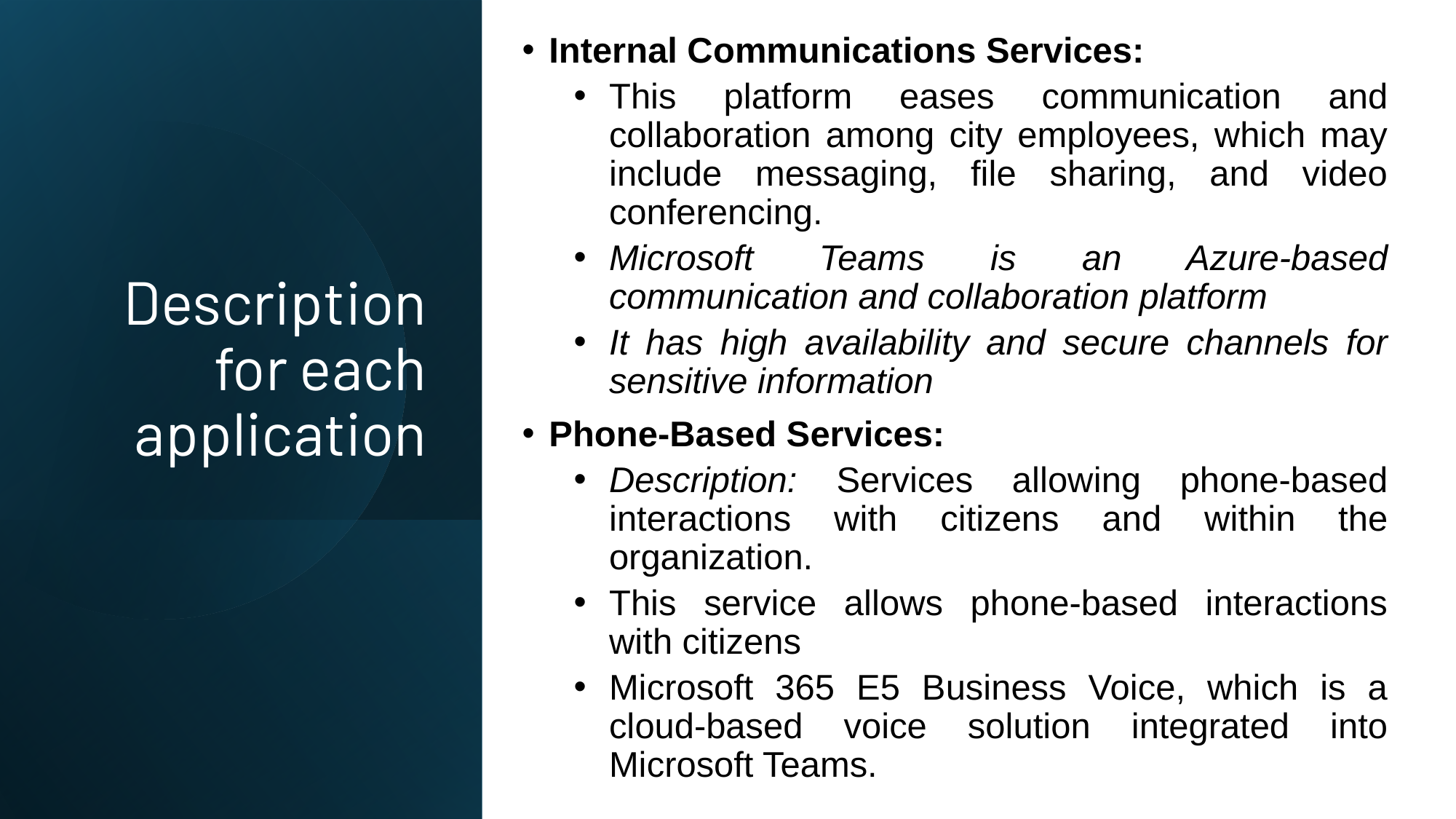

Internal Communications Services:
This platform eases communication and collaboration among city employees, which may include messaging, file sharing, and video conferencing.
Microsoft Teams is an Azure-based communication and collaboration platform
It has high availability and secure channels for sensitive information
Phone-Based Services:
Description: Services allowing phone-based interactions with citizens and within the organization.
This service allows phone-based interactions with citizens
Microsoft 365 E5 Business Voice, which is a cloud-based voice solution integrated into Microsoft Teams.

# Description for each application